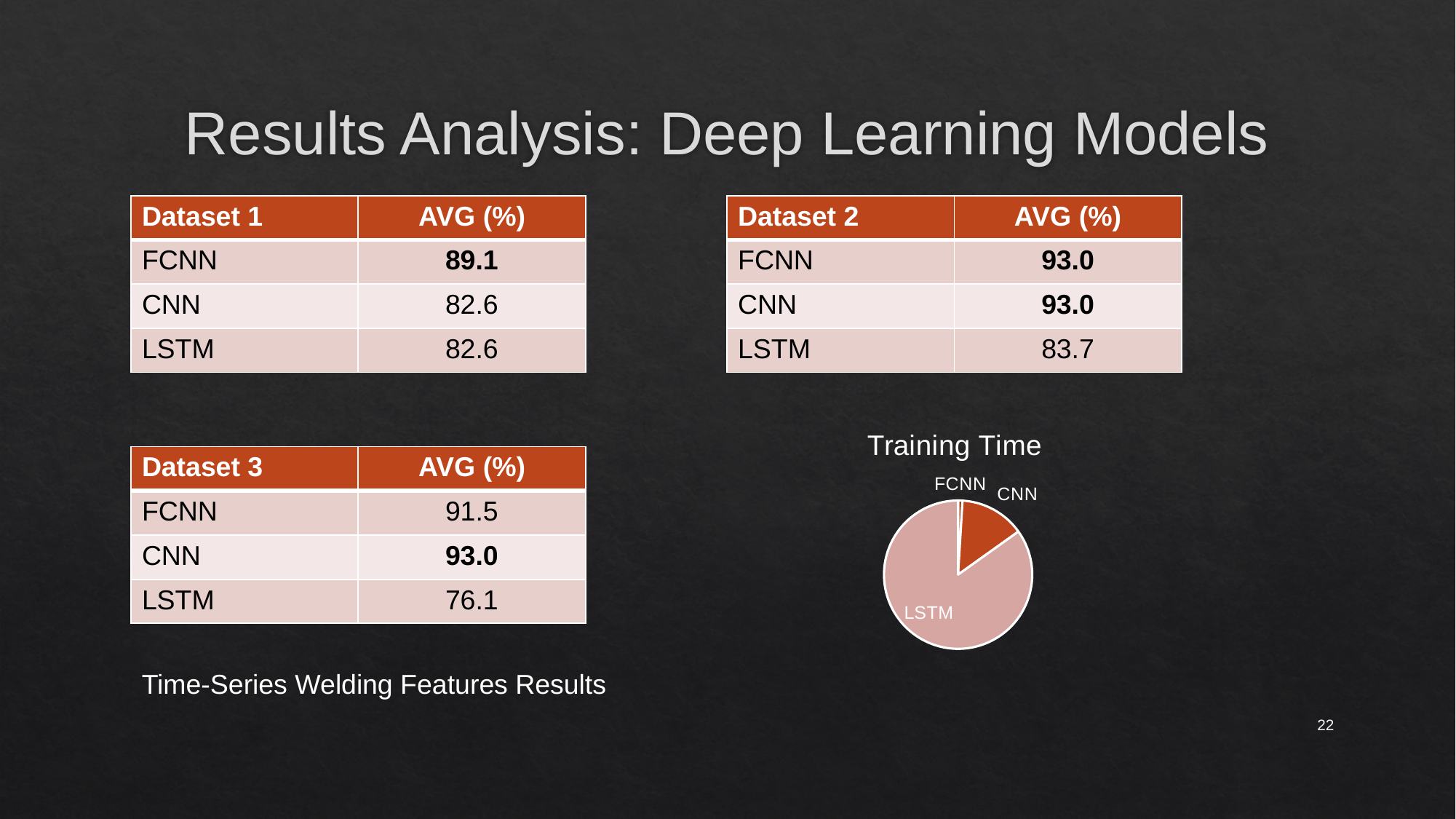

# Results Analysis: Deep Learning Models
| Dataset 1 | AVG (%) |
| --- | --- |
| FCNN | 89.1 |
| CNN | 82.6 |
| LSTM | 82.6 |
| Dataset 2 | AVG (%) |
| --- | --- |
| FCNN | 93.0 |
| CNN | 93.0 |
| LSTM | 83.7 |

### Chart:

| Category | Training Time |
|---|---|
| FCNN | 15.0 |
| CNN | 221.0 |
| LSTM | 1324.0 |
| Dataset 3 | AVG (%) |
| --- | --- |
| FCNN | 91.5 |
| CNN | 93.0 |
| LSTM | 76.1 |
Time-Series Welding Features Results
22